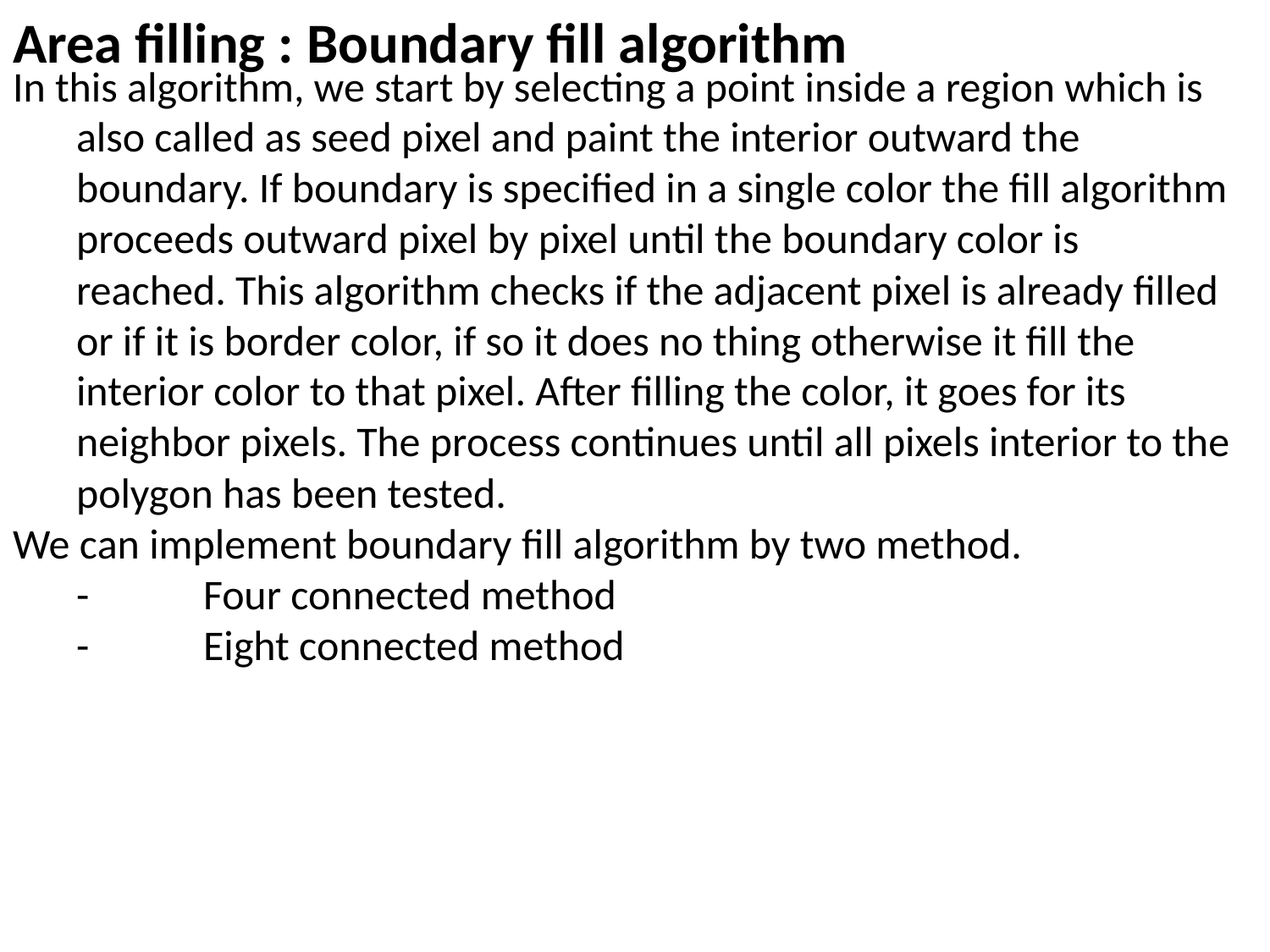

Area filling : Boundary fill algorithm

In this algorithm, we start by selecting a point inside a region which is also called as seed pixel and paint the interior outward the boundary. If boundary is specified in a single color the fill algorithm proceeds outward pixel by pixel until the boundary color is reached. This algorithm checks if the adjacent pixel is already filled or if it is border color, if so it does no thing otherwise it fill the interior color to that pixel. After filling the color, it goes for its neighbor pixels. The process continues until all pixels interior to the polygon has been tested.
We can implement boundary fill algorithm by two method.
	-	Four connected method
	-	Eight connected method